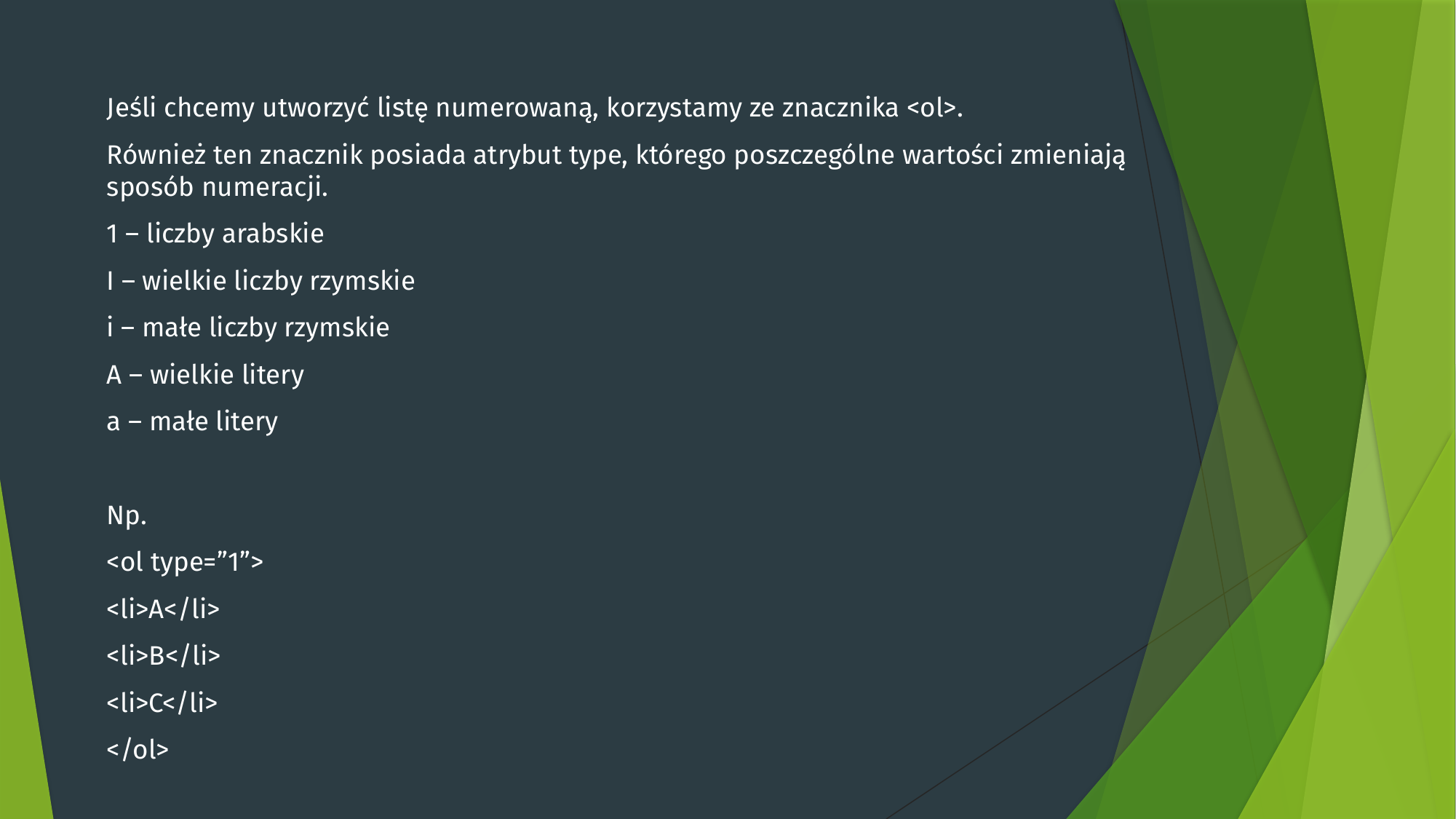

Jeśli chcemy utworzyć listę numerowaną, korzystamy ze znacznika <ol>.
Również ten znacznik posiada atrybut type, którego poszczególne wartości zmieniają sposób numeracji.
1 – liczby arabskie
I – wielkie liczby rzymskie
i – małe liczby rzymskie
A – wielkie litery
a – małe litery

Np.
<ol type=”1”>
<li>A</li>
<li>B</li>
<li>C</li>
</ol>